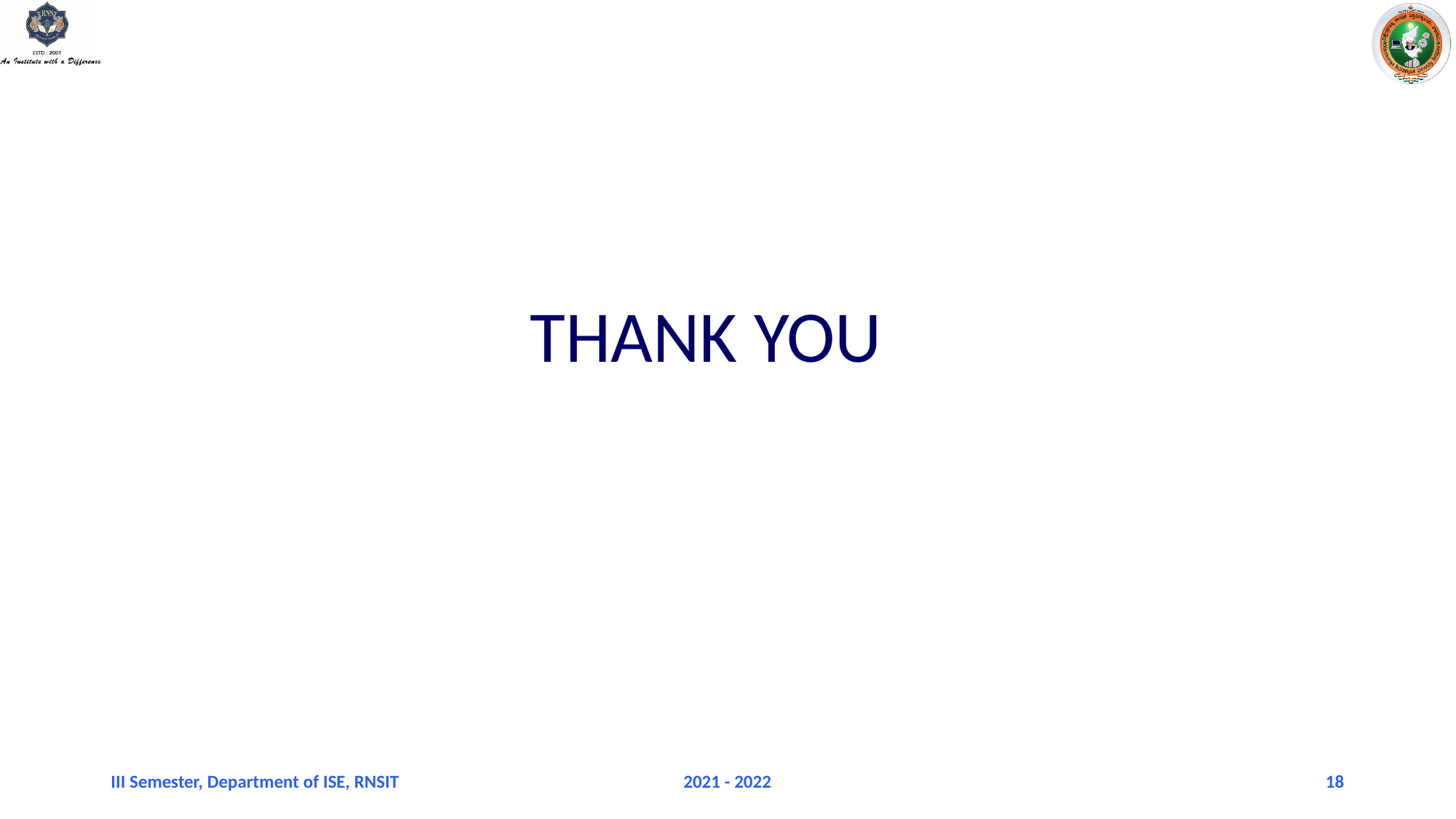

# THANK YOU
III Semester, Department of ISE, RNSIT
2021 - 2022
18